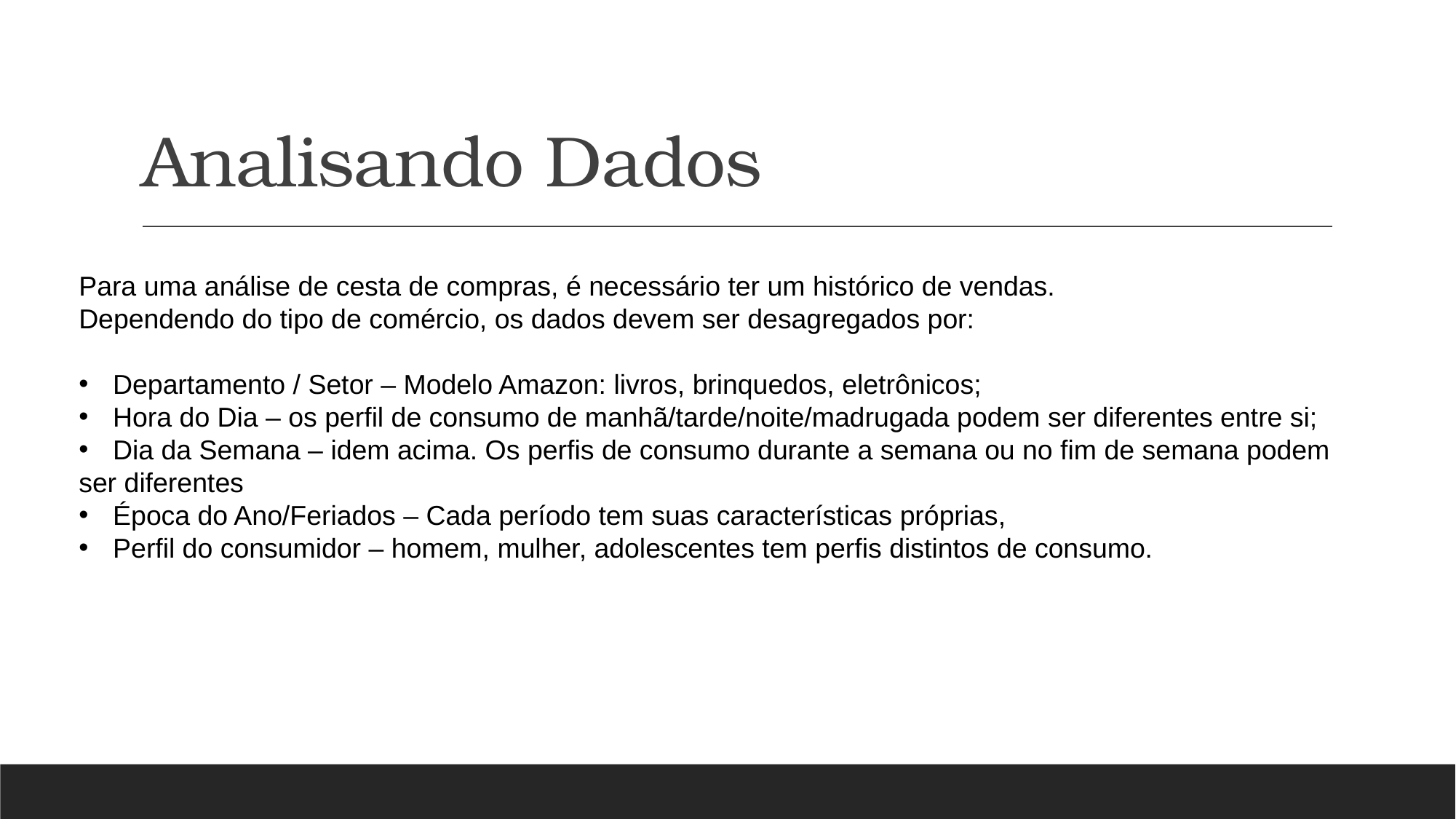

# Analisando Dados
Para uma análise de cesta de compras, é necessário ter um histórico de vendas.
Dependendo do tipo de comércio, os dados devem ser desagregados por:

Departamento / Setor – Modelo Amazon: livros, brinquedos, eletrônicos;
Hora do Dia – os perfil de consumo de manhã/tarde/noite/madrugada podem ser diferentes entre si;
Dia da Semana – idem acima. Os perfis de consumo durante a semana ou no fim de semana podem
ser diferentes
Época do Ano/Feriados – Cada período tem suas características próprias,
Perfil do consumidor – homem, mulher, adolescentes tem perfis distintos de consumo.